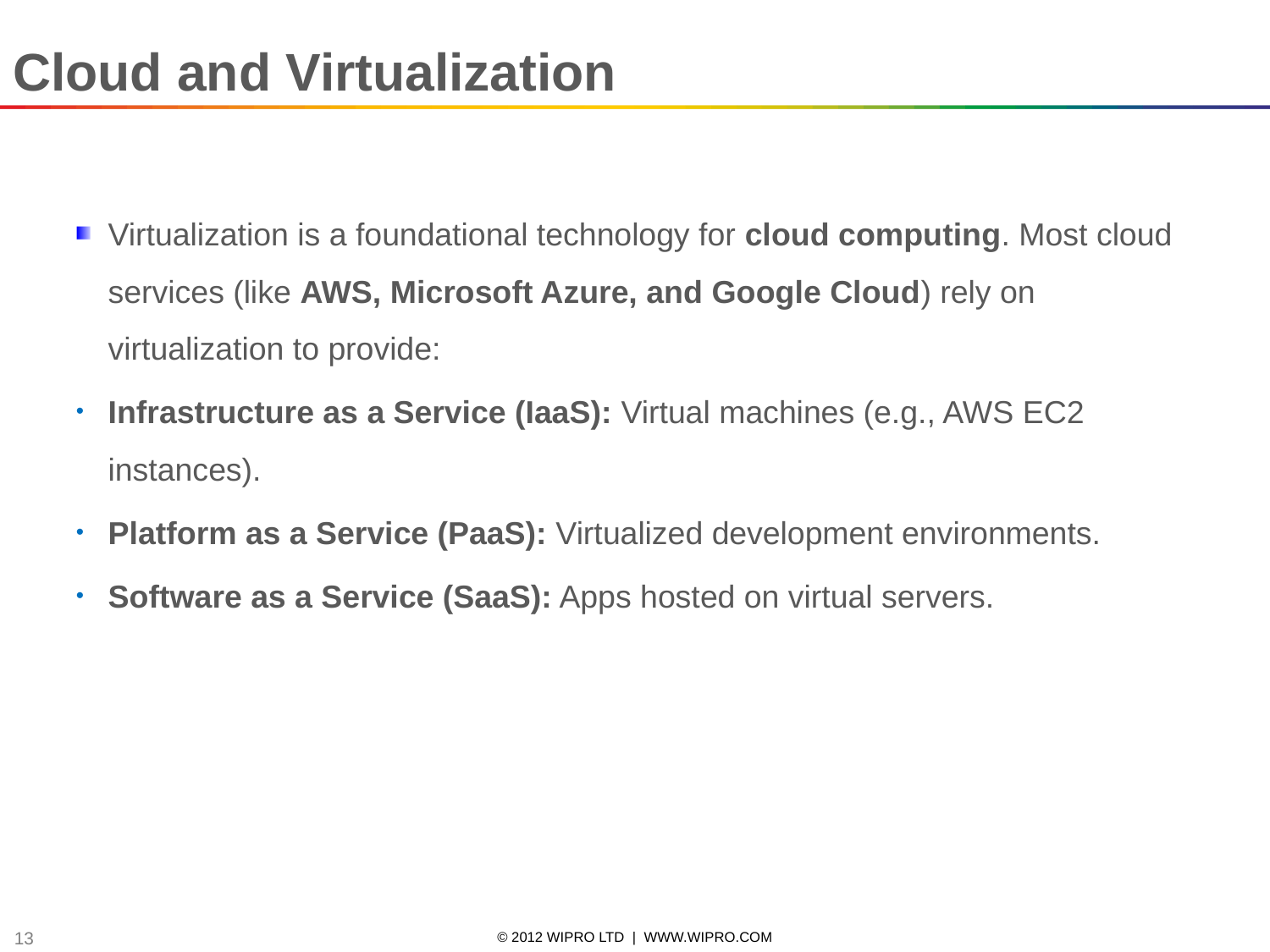

Cloud and Virtualization

Virtualization is a foundational technology for cloud computing. Most cloud services (like AWS, Microsoft Azure, and Google Cloud) rely on virtualization to provide:
Infrastructure as a Service (IaaS): Virtual machines (e.g., AWS EC2 instances).
Platform as a Service (PaaS): Virtualized development environments.
Software as a Service (SaaS): Apps hosted on virtual servers.